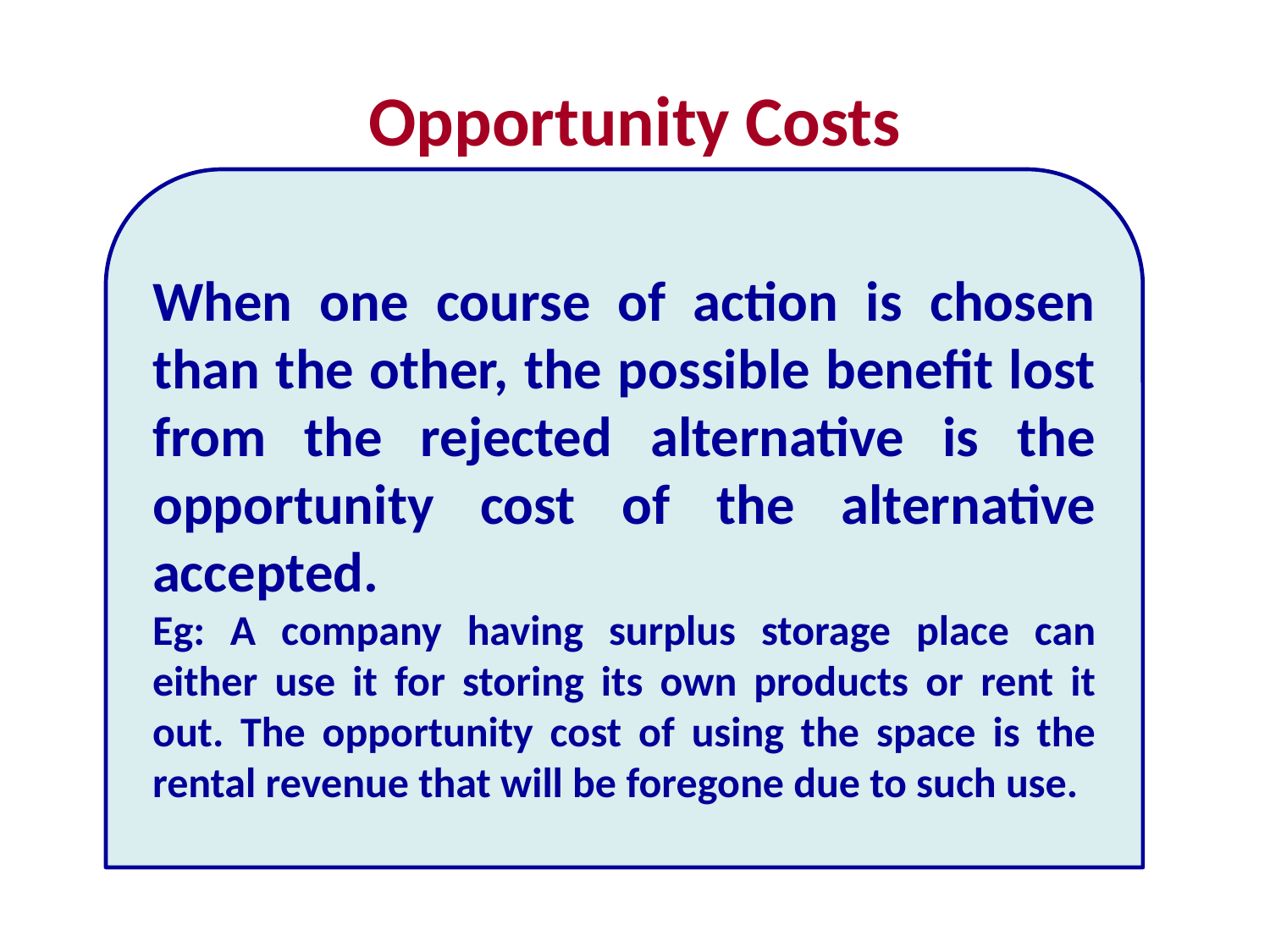

# Opportunity Costs
When one course of action is chosen than the other, the possible benefit lost from the rejected alternative is the opportunity cost of the alternative accepted.
Eg: A company having surplus storage place can either use it for storing its own products or rent it out. The opportunity cost of using the space is the rental revenue that will be foregone due to such use.